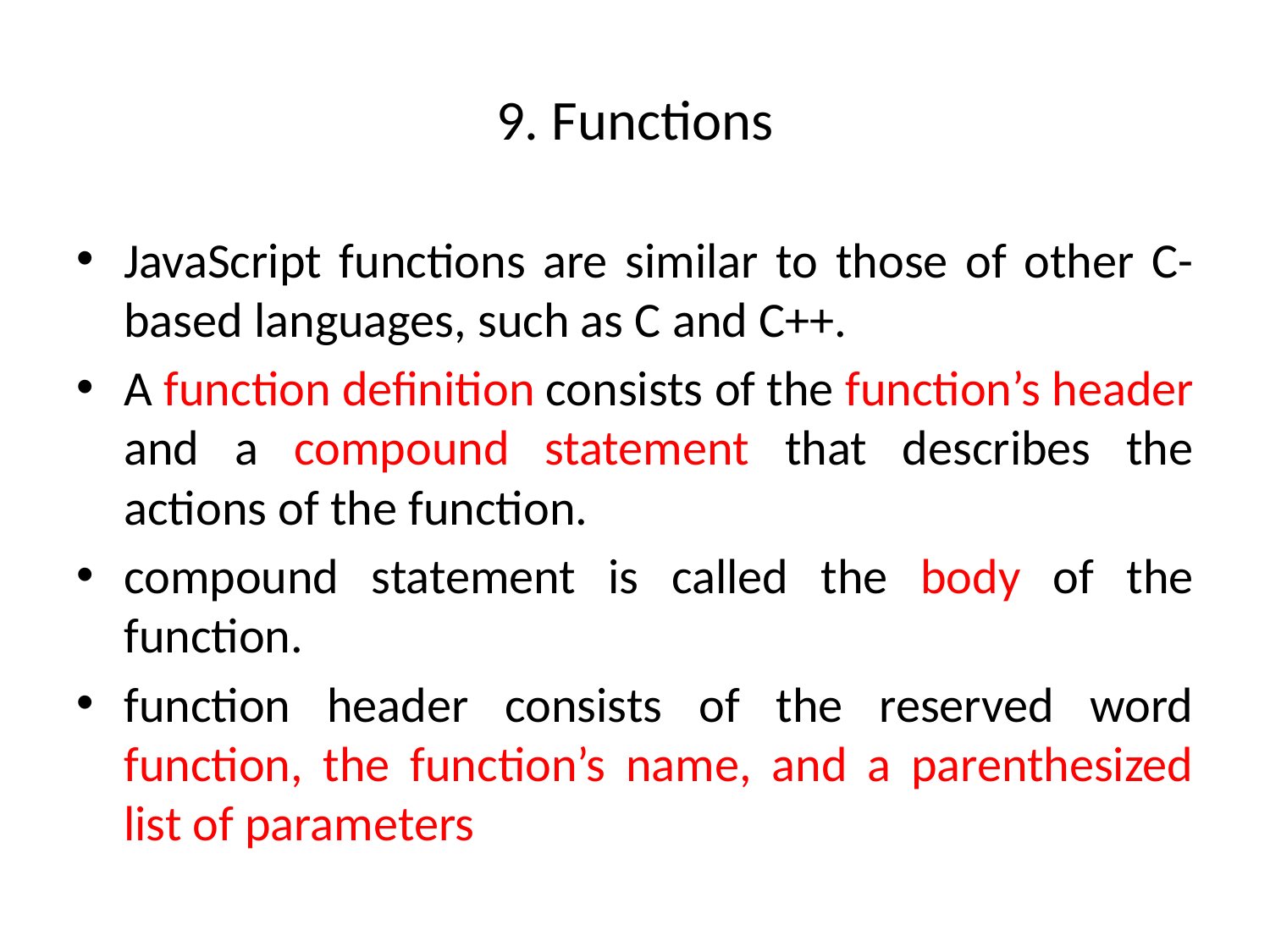

# 9. Functions
JavaScript functions are similar to those of other C-based languages, such as C and C++.
A function definition consists of the function’s header and a compound statement that describes the actions of the function.
compound statement is called the body of the function.
function header consists of the reserved word function, the function’s name, and a parenthesized list of parameters